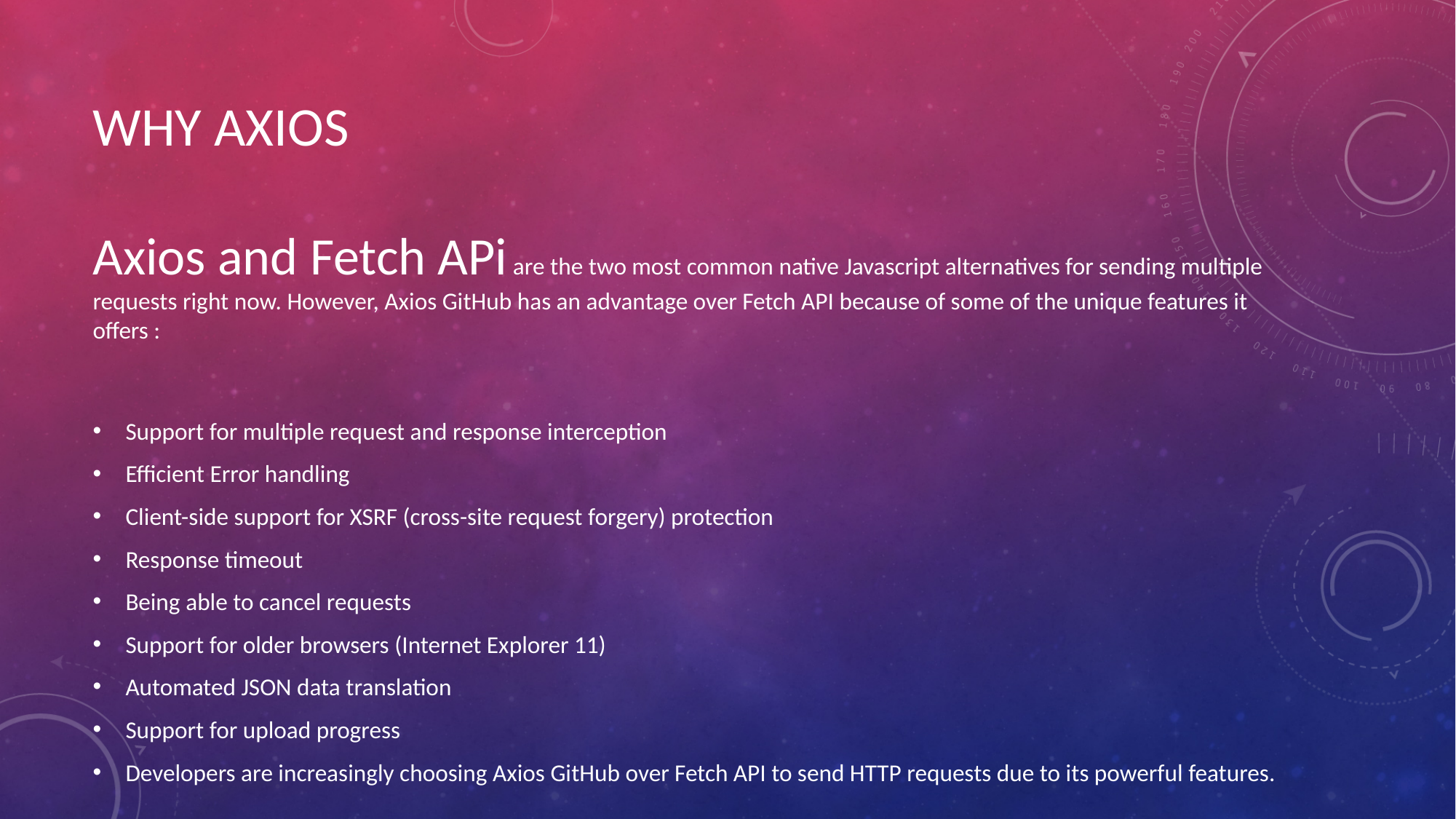

# WHY AXIOS
Axios and Fetch APi are the two most common native Javascript alternatives for sending multiple requests right now. However, Axios GitHub has an advantage over Fetch API because of some of the unique features it offers :
Support for multiple request and response interception
Efficient Error handling
Client-side support for XSRF (cross-site request forgery) protection
Response timeout
Being able to cancel requests
Support for older browsers (Internet Explorer 11)
Automated JSON data translation
Support for upload progress
Developers are increasingly choosing Axios GitHub over Fetch API to send HTTP requests due to its powerful features.